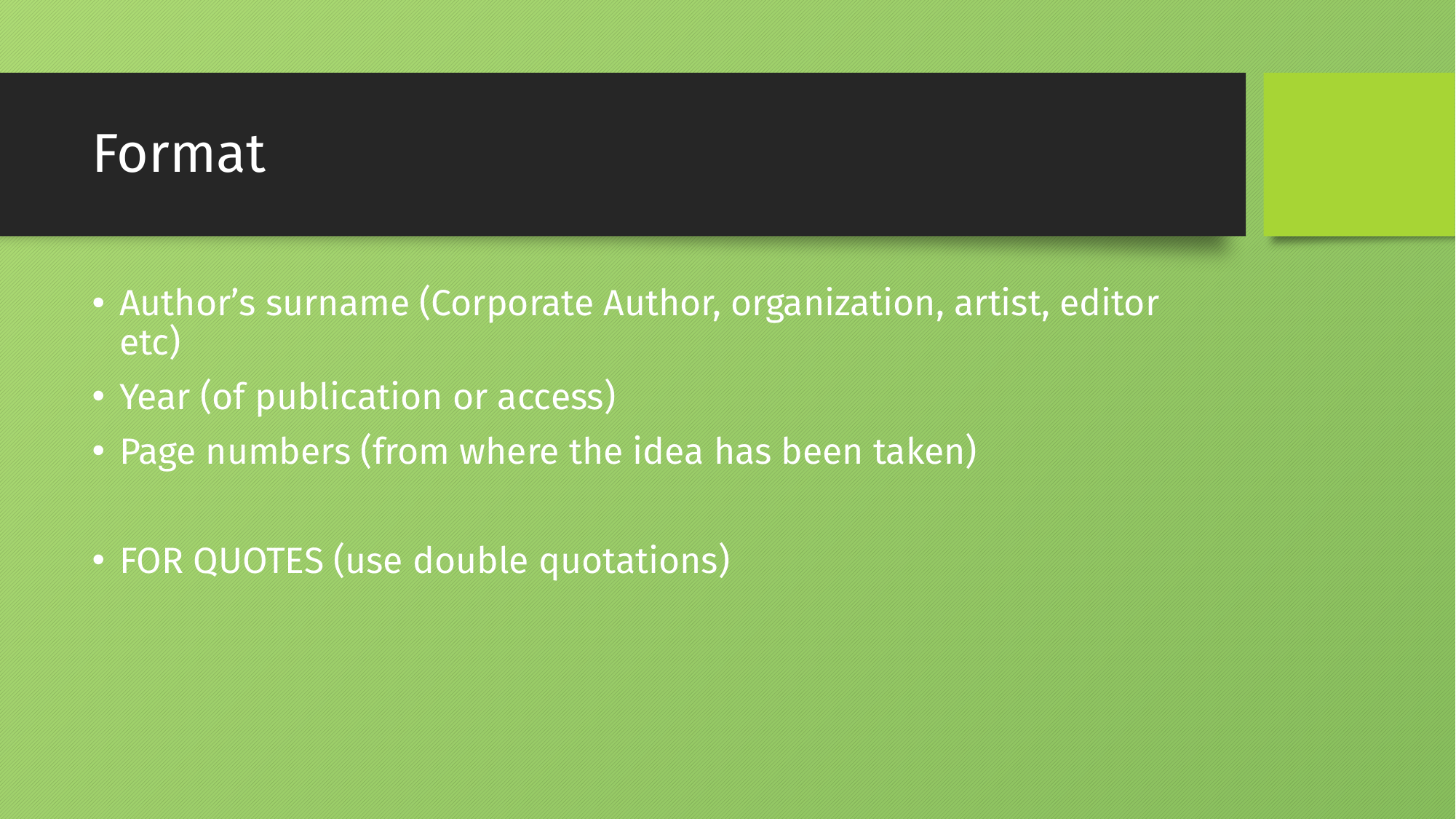

# Format
Author’s surname (Corporate Author, organization, artist, editor etc)
Year (of publication or access)
Page numbers (from where the idea has been taken)

FOR QUOTES (use double quotations)